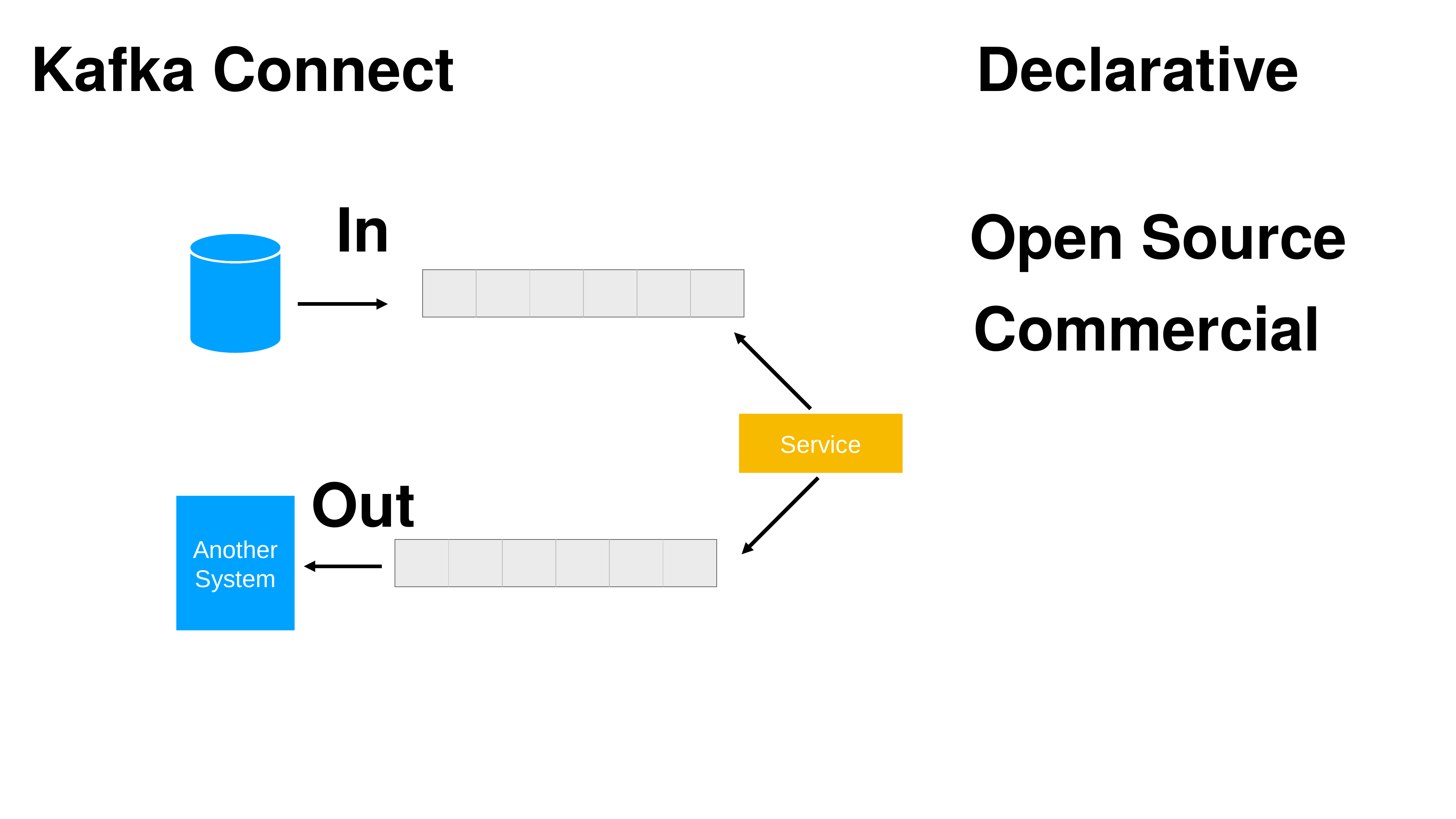

Kafka Connect
Declarative
In
Open Source

|  |  |  |  |  |  |
| --- | --- | --- | --- | --- | --- |
Commercial

Service
Out

Another
System
|  |  |  |  |  |  |
| --- | --- | --- | --- | --- | --- |